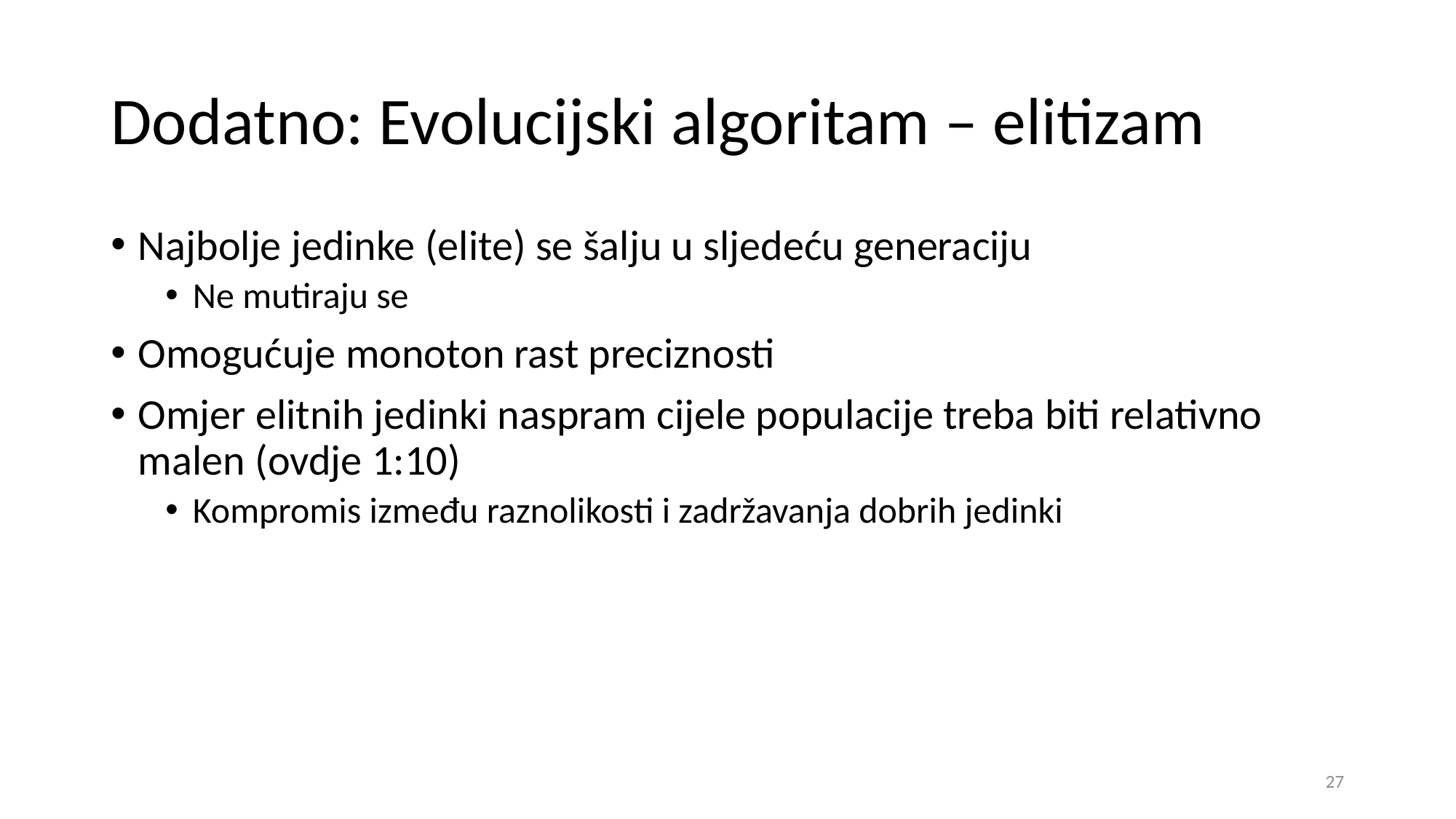

# Dodatno: Evolucijski algoritam – elitizam
Najbolje jedinke (elite) se šalju u sljedeću generaciju
Ne mutiraju se
Omogućuje monoton rast preciznosti
Omjer elitnih jedinki naspram cijele populacije treba biti relativno malen (ovdje 1:10)
Kompromis između raznolikosti i zadržavanja dobrih jedinki
27